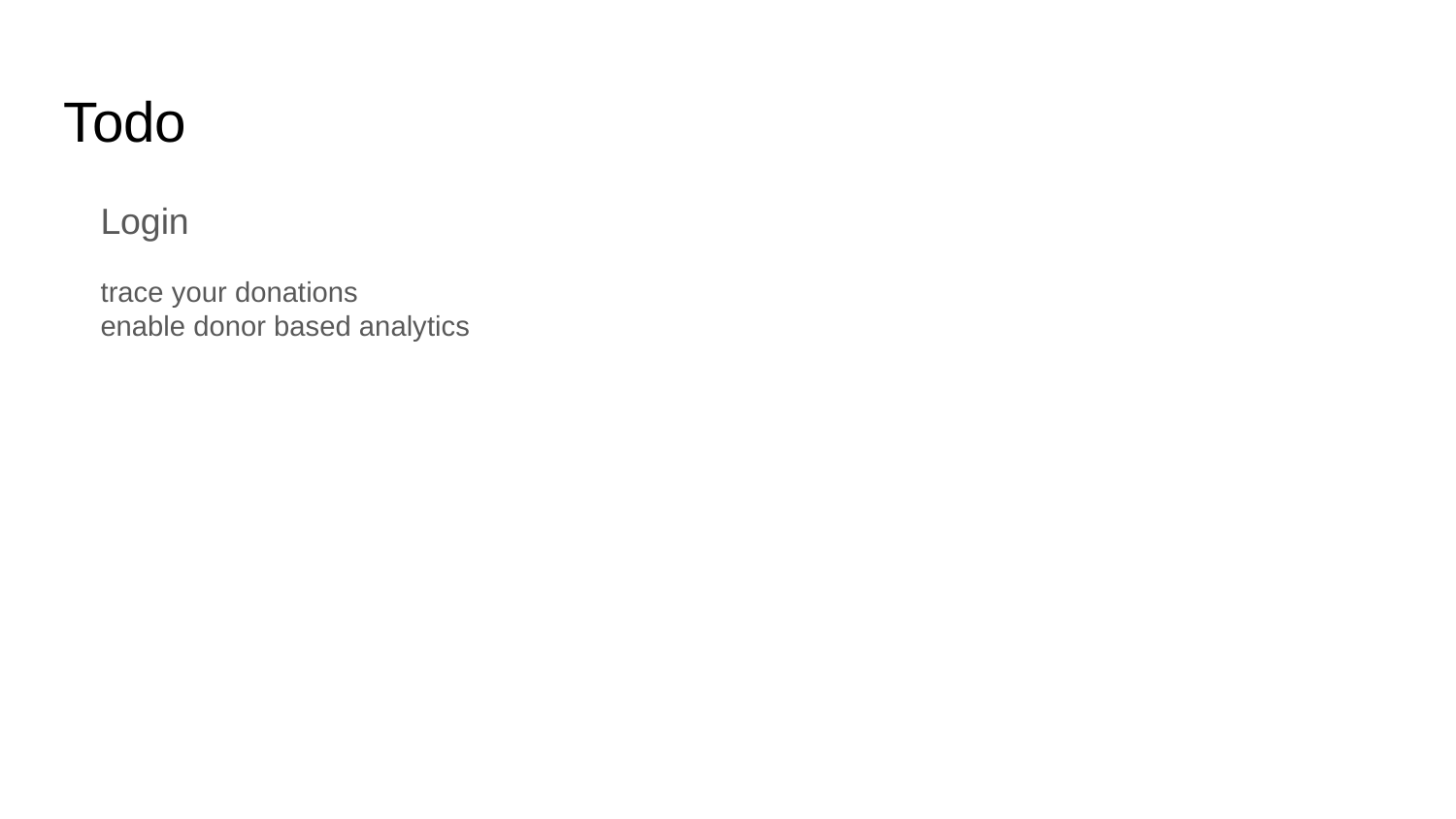

Todo
Login
trace your donations
enable donor based analytics